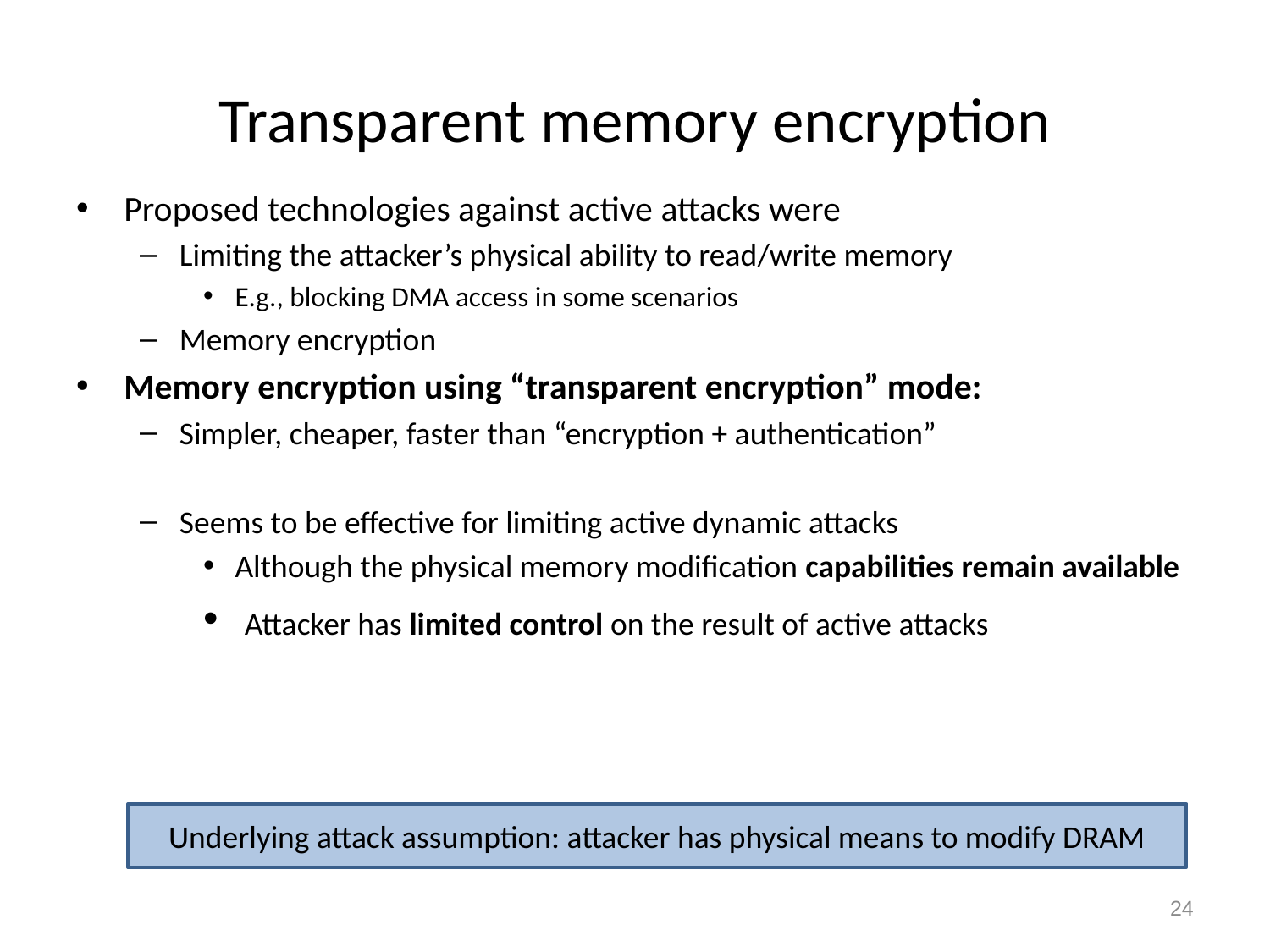

# Transparent memory encryption
Proposed technologies against active attacks were
Limiting the attacker’s physical ability to read/write memory
E.g., blocking DMA access in some scenarios
Memory encryption
Memory encryption using “transparent encryption” mode:
Simpler, cheaper, faster than “encryption + authentication”

Seems to be effective for limiting active dynamic attacks
Although the physical memory modification capabilities remain available
 Attacker has limited control on the result of active attacks

Underlying attack assumption: attacker has physical means to modify DRAM
24